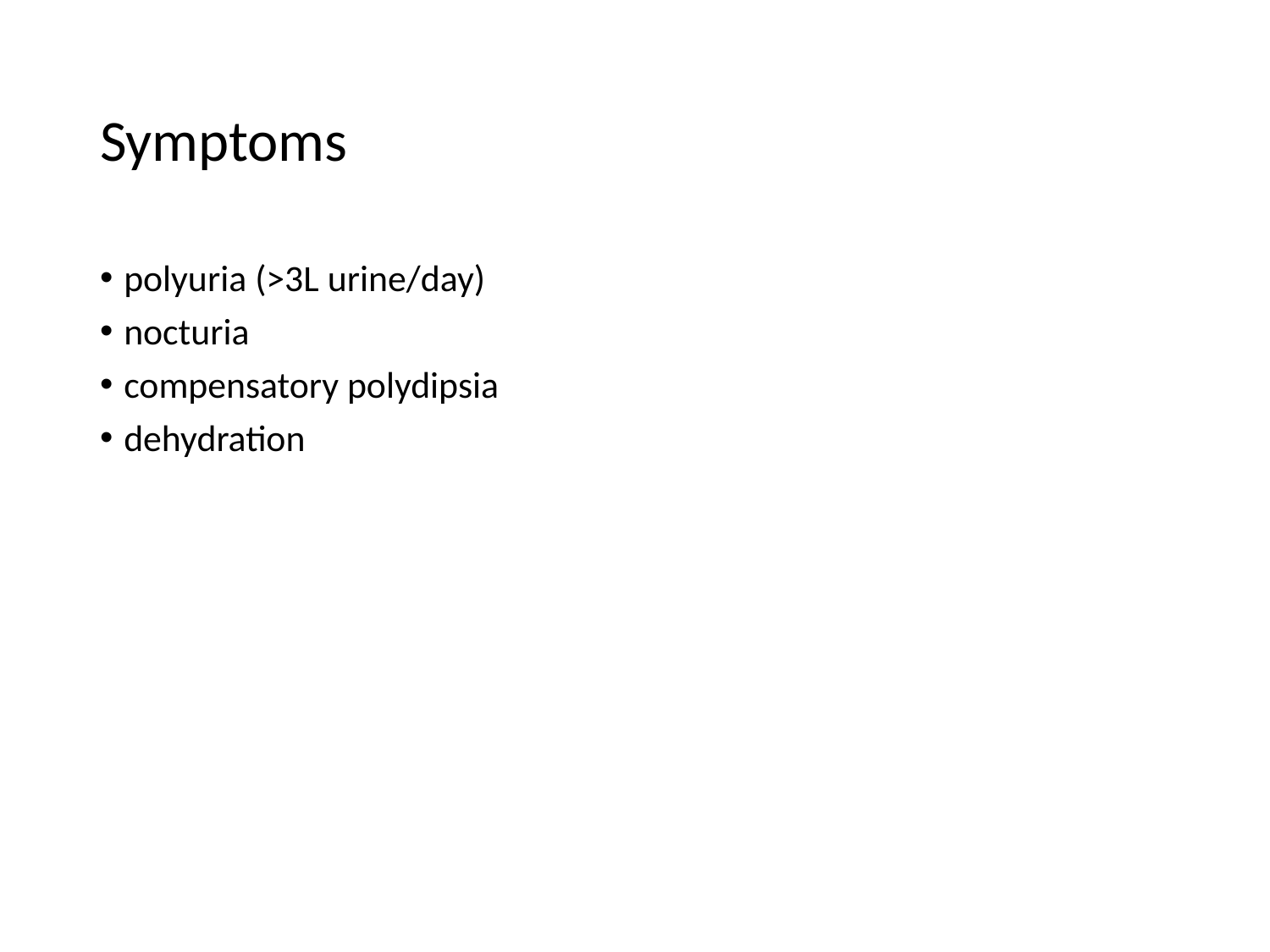

# Symptoms
polyuria (>3L urine/day)
nocturia
compensatory polydipsia
dehydration